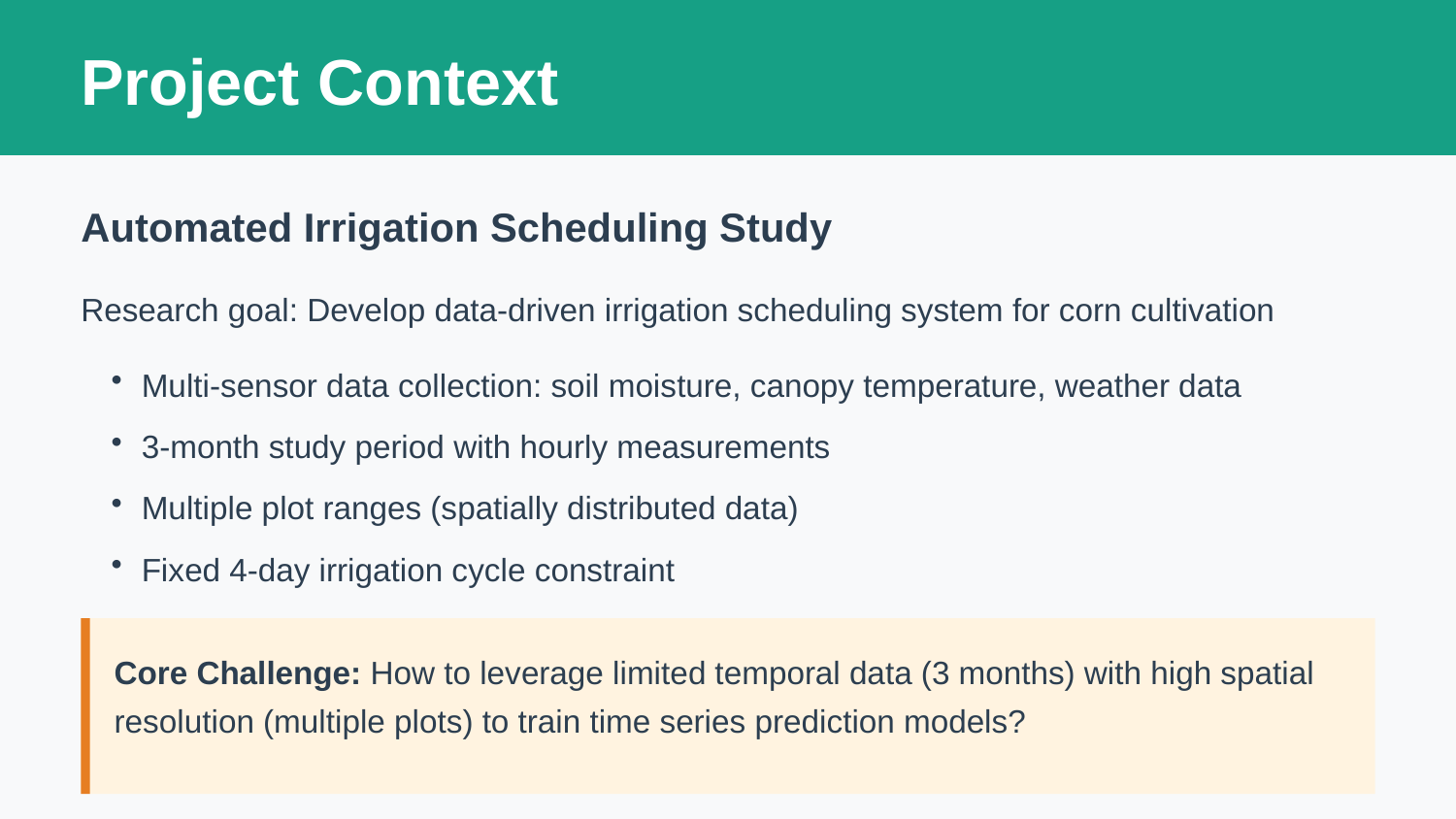

Project Context
Automated Irrigation Scheduling Study
Research goal: Develop data-driven irrigation scheduling system for corn cultivation
Multi-sensor data collection: soil moisture, canopy temperature, weather data
3-month study period with hourly measurements
Multiple plot ranges (spatially distributed data)
Fixed 4-day irrigation cycle constraint

Core Challenge: How to leverage limited temporal data (3 months) with high spatial resolution (multiple plots) to train time series prediction models?